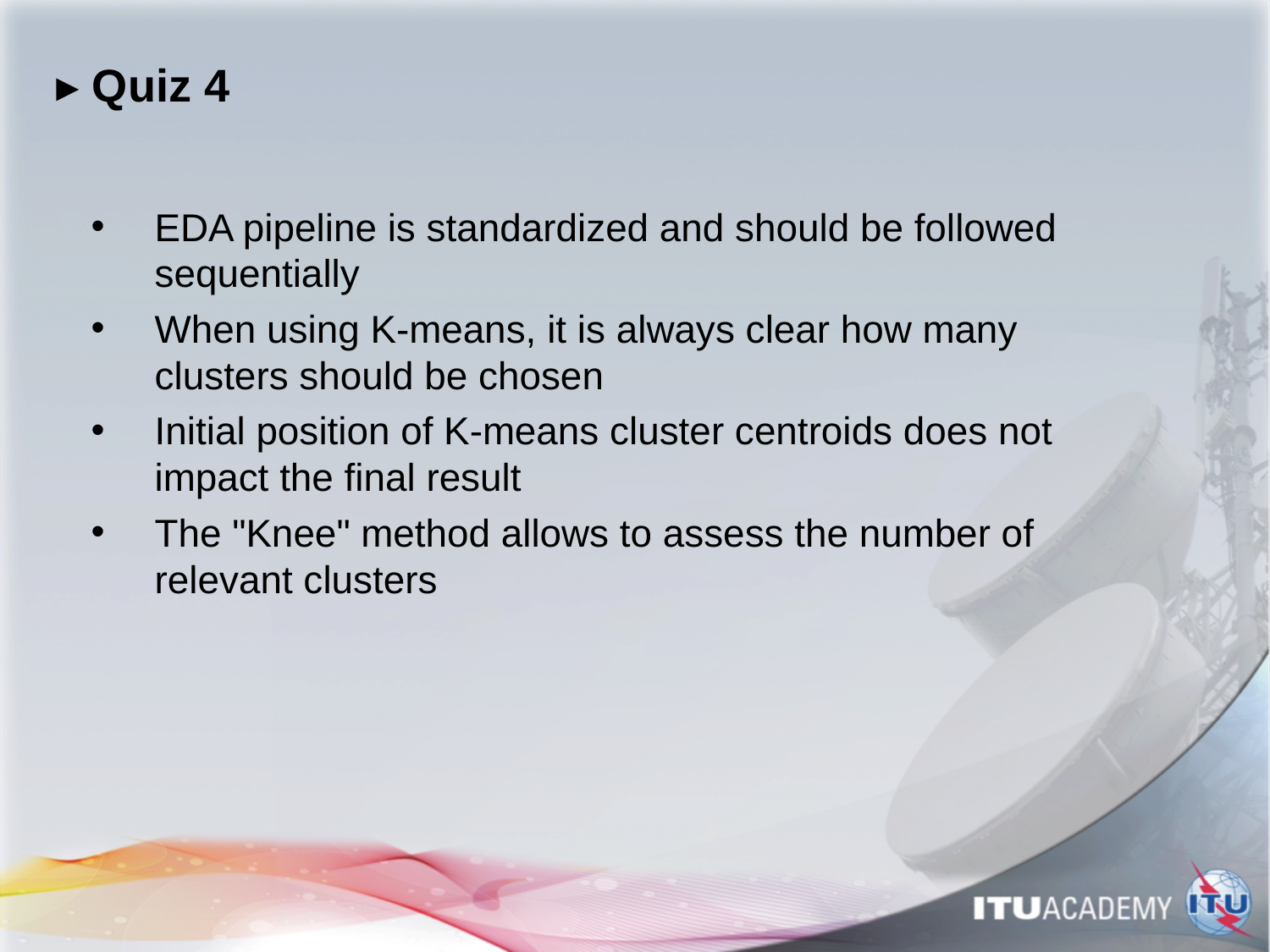

# ▸ Quiz 4
EDA pipeline is standardized and should be followed sequentially
When using K-means, it is always clear how many clusters should be chosen
Initial position of K-means cluster centroids does not impact the final result
The "Knee" method allows to assess the number of relevant clusters